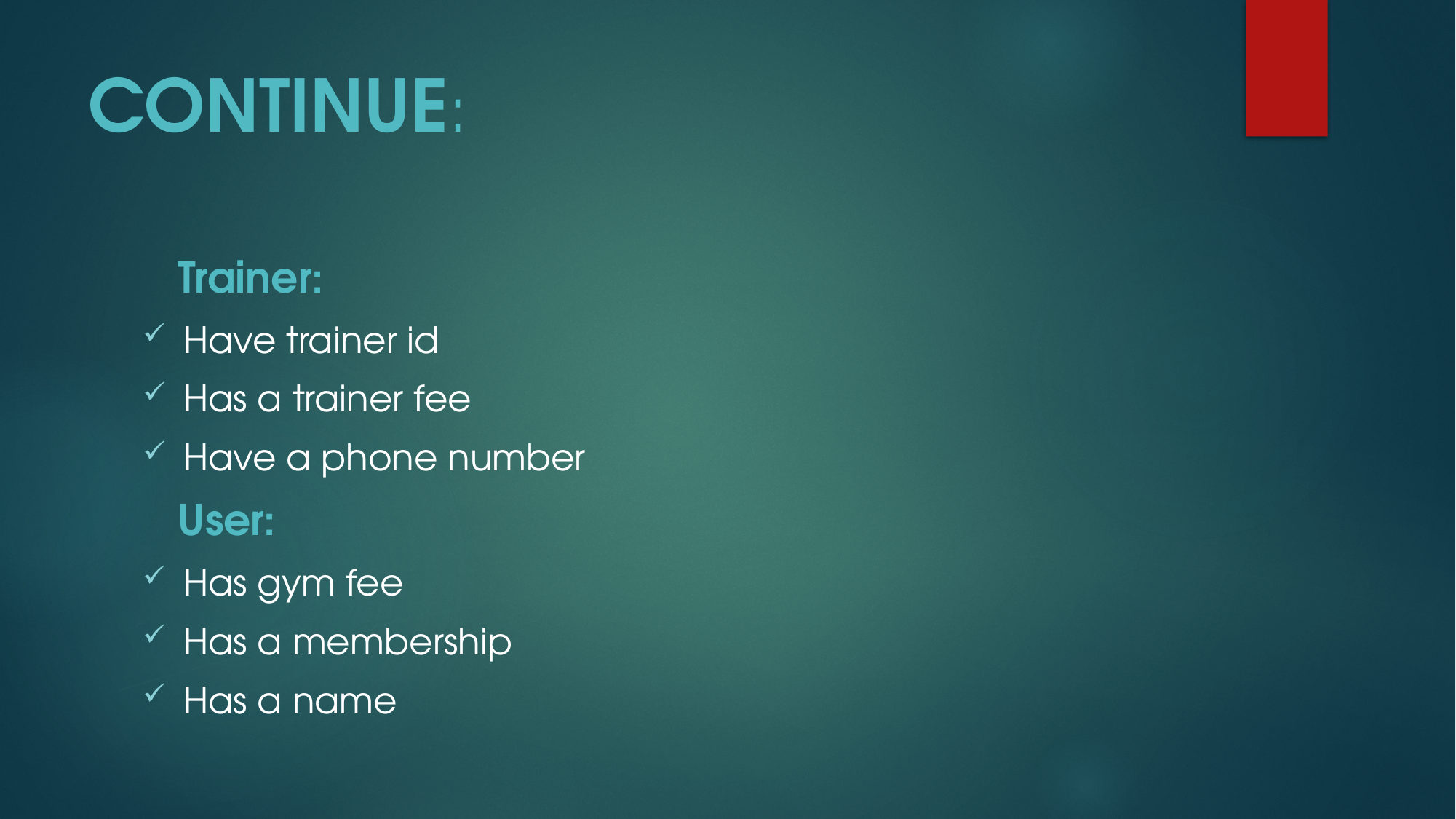

# CONTINUE:
   Trainer:
Have trainer id
Has a trainer fee
Have a phone number
   User:
Has gym fee
Has a membership
Has a name

|  |
| --- |